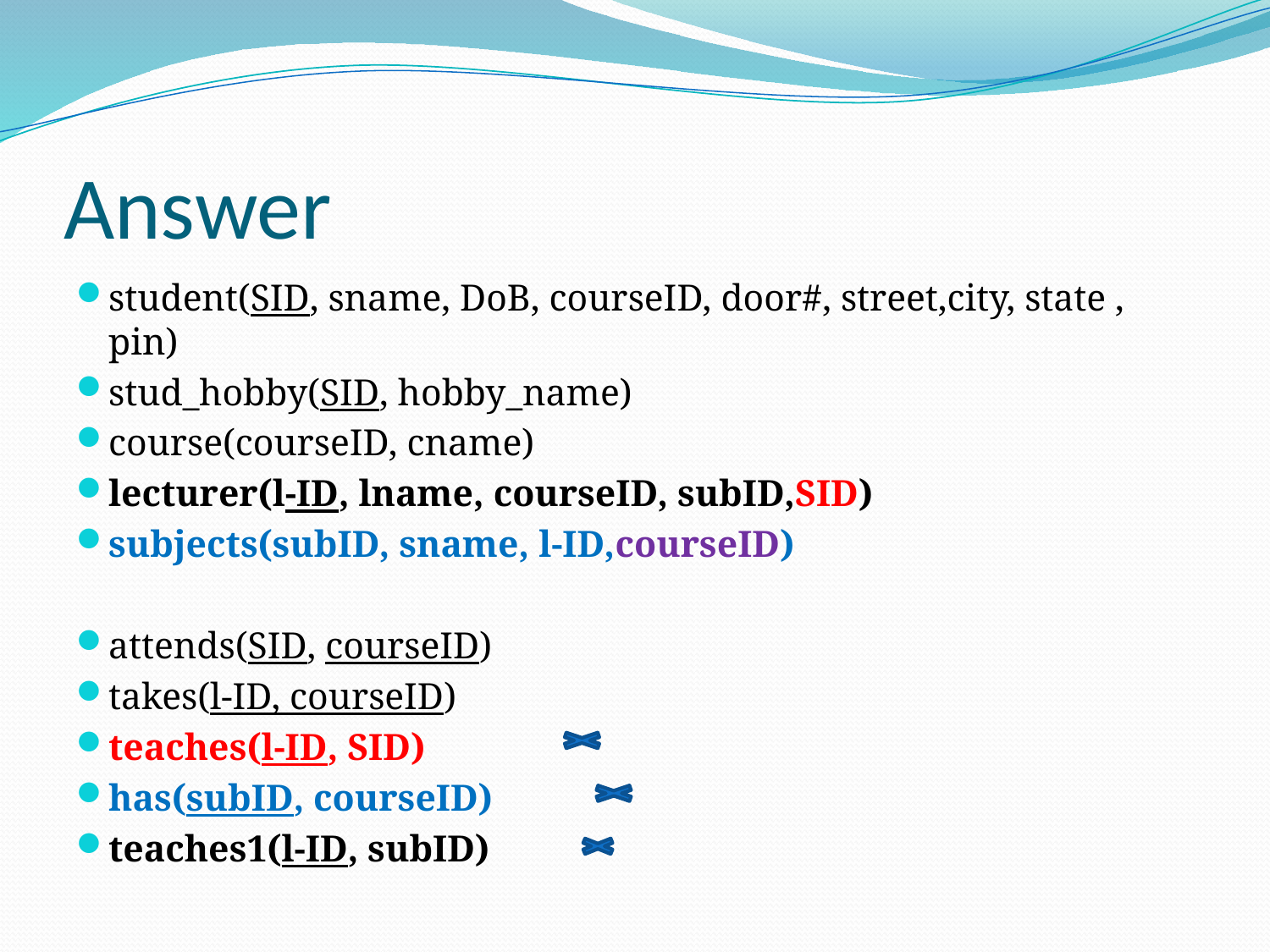

# Answer
student(SID, sname, DoB, courseID, door#, street,city, state , pin)
stud_hobby(SID, hobby_name)
course(courseID, cname)
lecturer(l-ID, lname, courseID, subID,SID)
subjects(subID, sname, l-ID,courseID)

attends(SID, courseID)
takes(l-ID, courseID)
teaches(l-ID, SID)
has(subID, courseID)
teaches1(l-ID, subID)